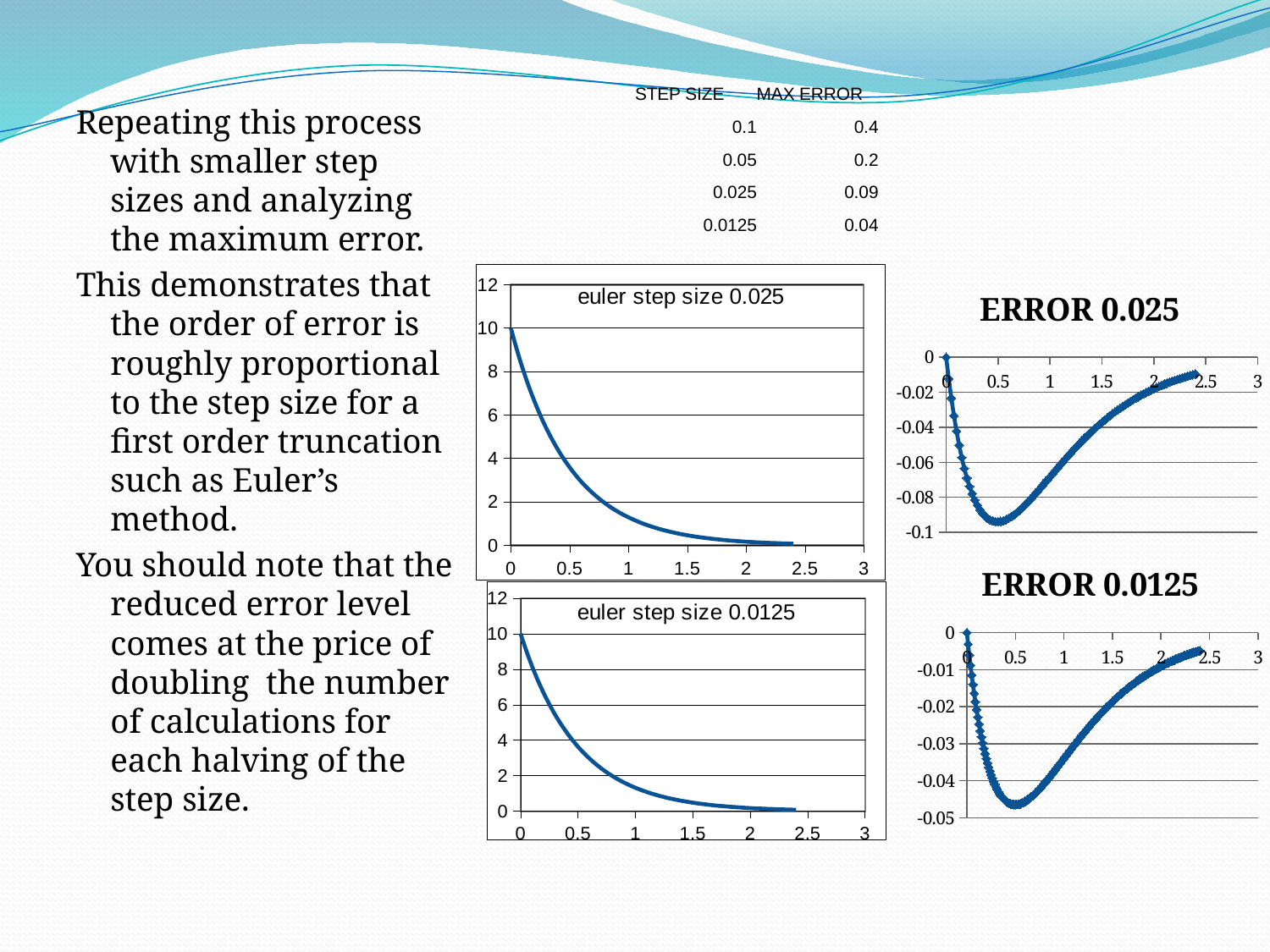

| STEP SIZE | MAX ERROR |
| --- | --- |
| 0.1 | 0.4 |
| 0.05 | 0.2 |
| 0.025 | 0.09 |
| 0.0125 | 0.04 |
Repeating this process with smaller step sizes and analyzing the maximum error.
This demonstrates that the order of error is roughly proportional to the step size for a first order truncation such as Euler’s method.
You should note that the reduced error level comes at the price of doubling  the number of calculations for each halving of the step size.

### Chart: euler step size 0.025

| Category |  |
|---|---|

### Chart: ERROR 0.025

| Category |  |
|---|---|

### Chart: ERROR 0.0125

| Category |  |
|---|---|

### Chart: euler step size 0.0125

| Category |  |
|---|---|